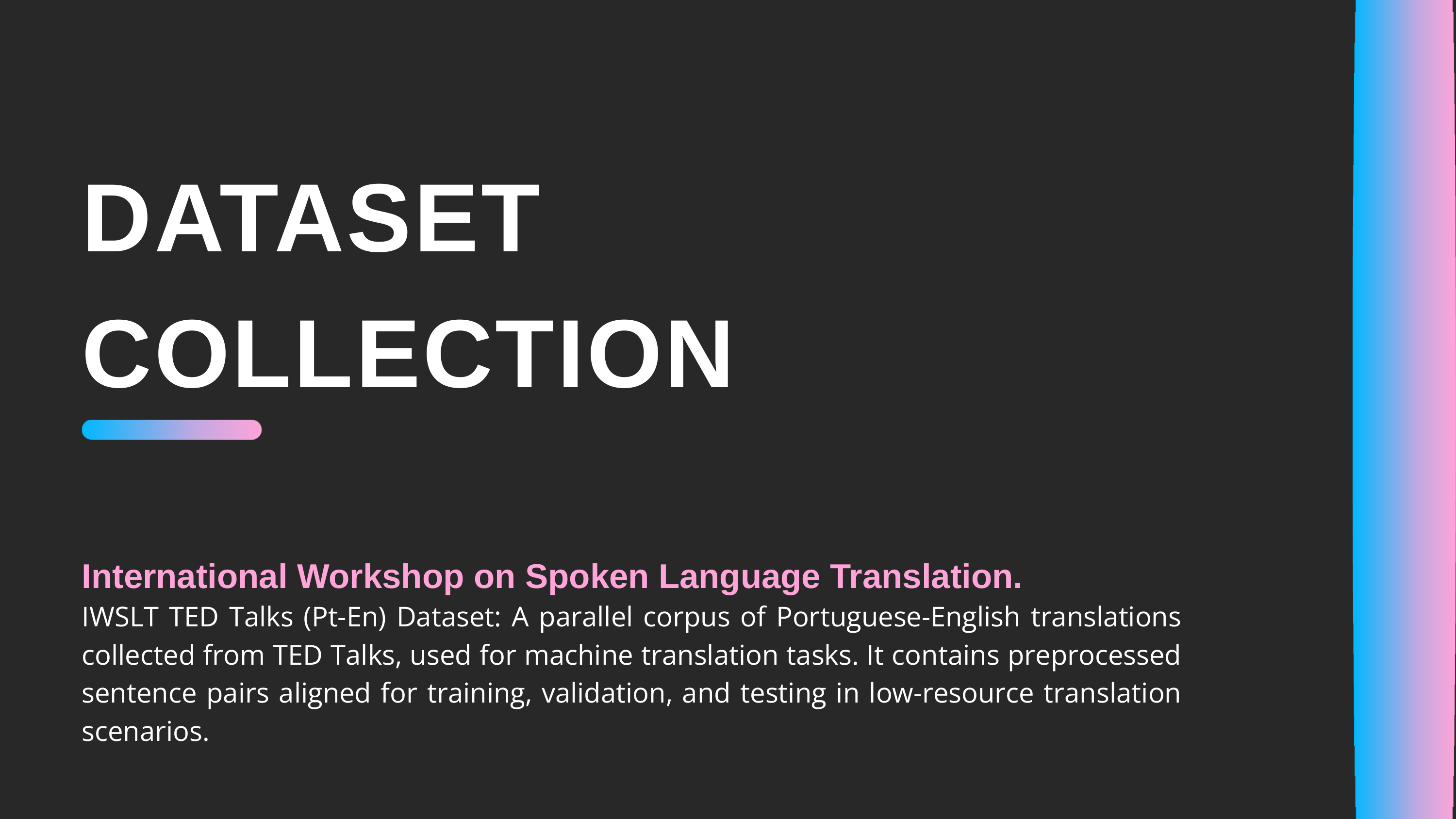

DATASET COLLECTION

International Workshop on Spoken Language Translation.
IWSLT TED Talks (Pt-En) Dataset: A parallel corpus of Portuguese-English translations collected from TED Talks, used for machine translation tasks. It contains preprocessed sentence pairs aligned for training, validation, and testing in low-resource translation scenarios.